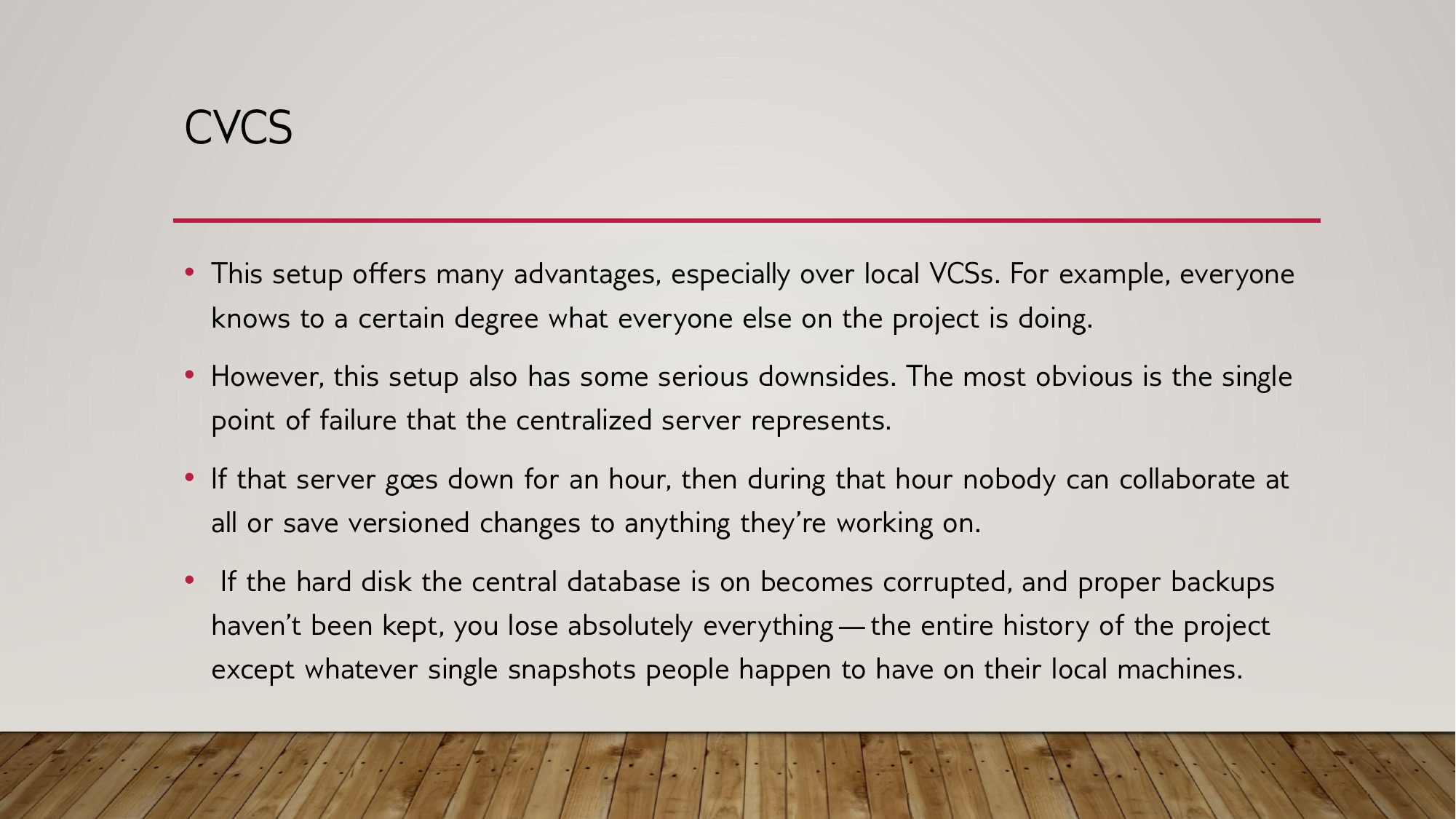

# CVCS
This setup offers many advantages, especially over local VCSs. For example, everyone knows to a certain degree what everyone else on the project is doing.
However, this setup also has some serious downsides. The most obvious is the single point of failure that the centralized server represents.
If that server goes down for an hour, then during that hour nobody can collaborate at all or save versioned changes to anything they’re working on.
 If the hard disk the central database is on becomes corrupted, and proper backups haven’t been kept, you lose absolutely everything — the entire history of the project except whatever single snapshots people happen to have on their local machines.